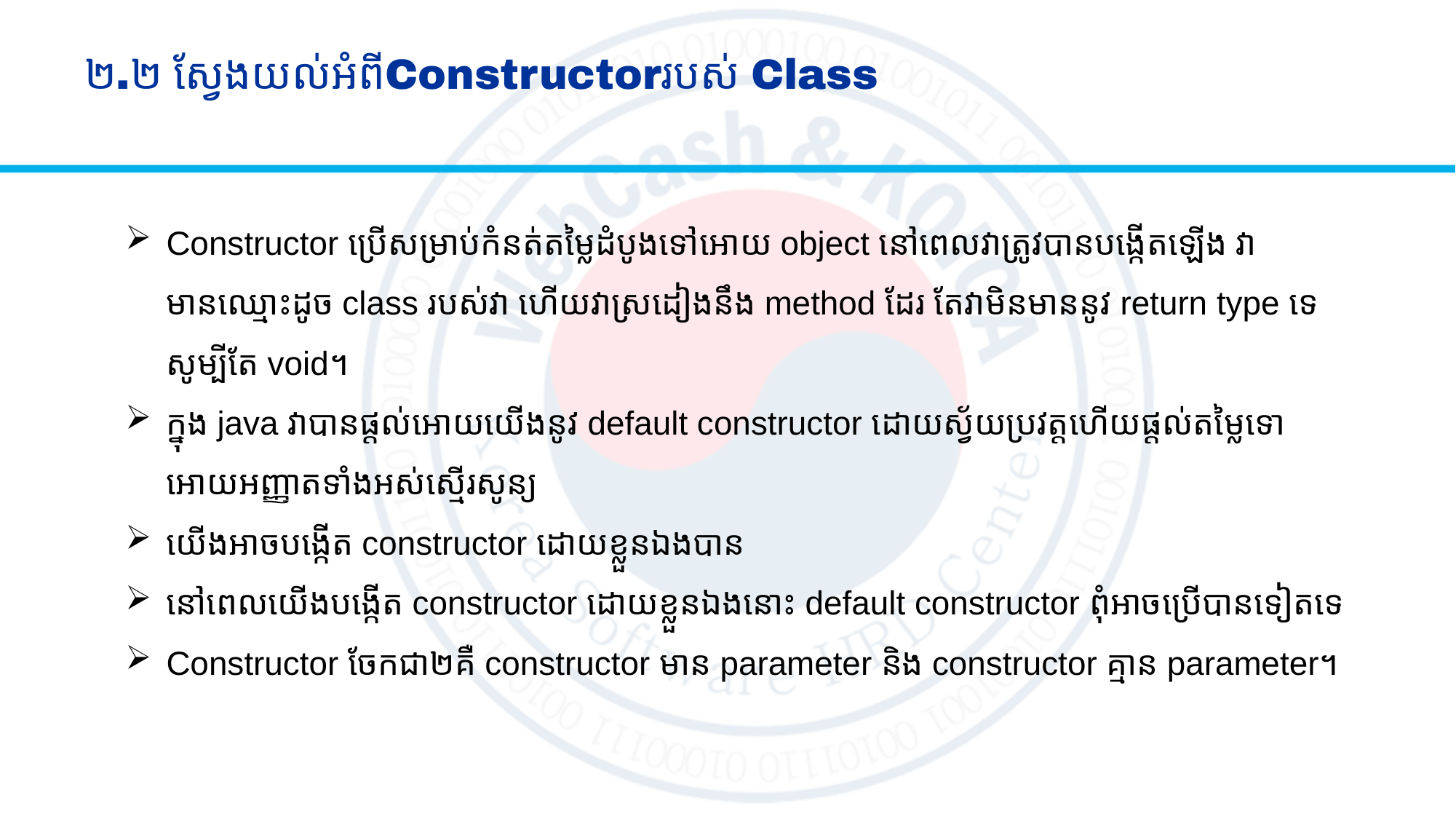

# ២.២ ស្វែងយល់អំពីConstructorរបស់ Class
Constructor ប្រើសម្រាប់កំនត់តម្លៃដំបូងទៅអោយ object នៅពេលវាត្រូវបានបង្កើតឡើង វាមានឈ្មោះដូច class របស់វា ហើយវាស្រដៀងនឹង method ដែរ តែវាមិនមាននូវ return type ទេសូម្បីតែ void។
ក្នុង java វាបានផ្តល់អោយយើងនូវ default constructor ដោយស្វ័យប្រវត្តហើយផ្តល់តម្លៃទោអោយអញ្ញាតទាំងអស់ស្មើរសូន្យ
យើងអាចបង្កើត constructor ដោយខ្លួនឯងបាន
នៅពេលយើងបង្កើត constructor ដោយខ្លួនឯងនោះ default constructor ពុំអាចប្រើបានទៀតទេ
Constructor ចែកជា២គឺ constructor មាន parameter និង constructor គ្មាន parameter។